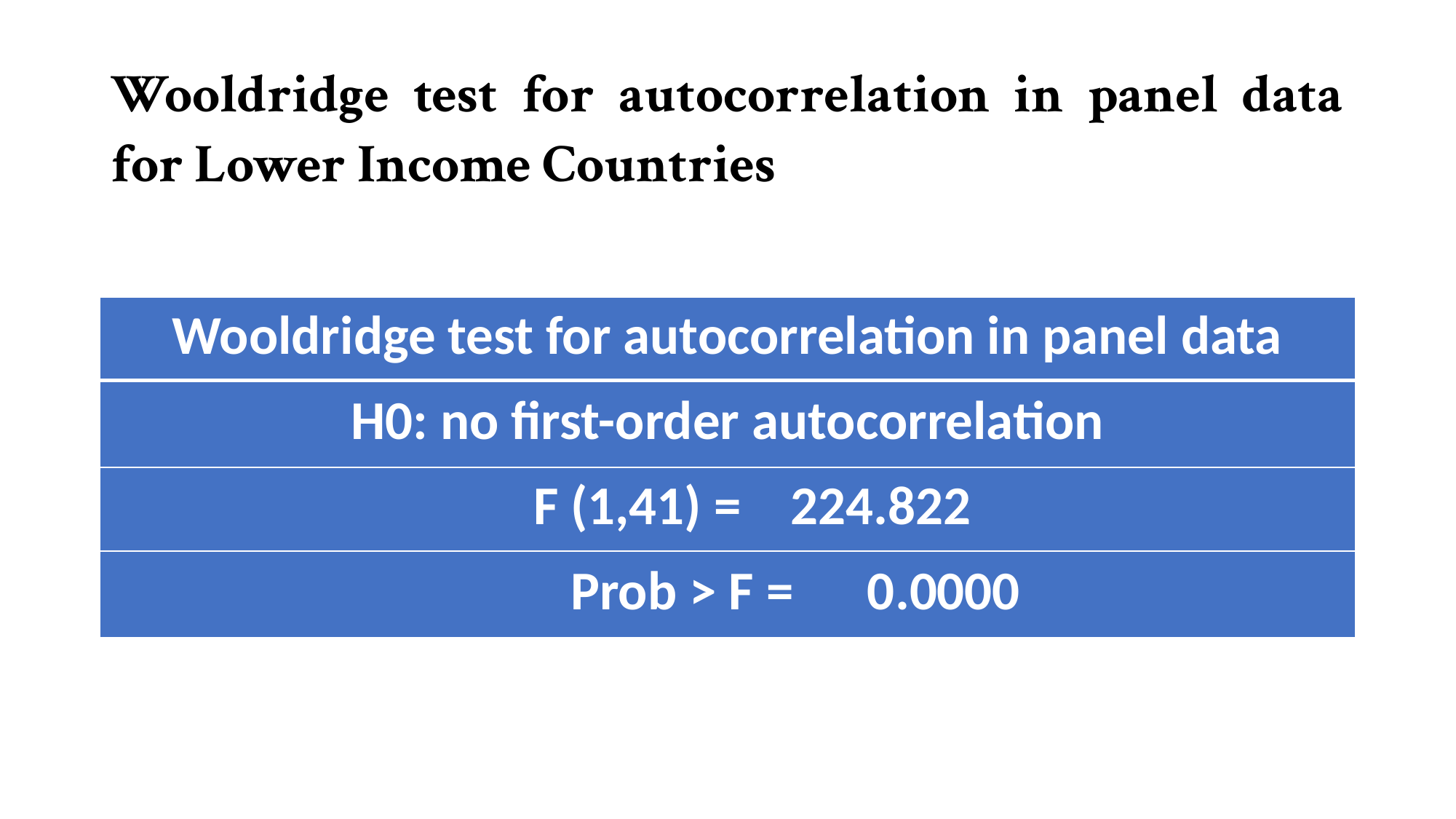

# Wooldridge test for autocorrelation in panel data for Lower Income Countries
| Wooldridge test for autocorrelation in panel data |
| --- |
| H0: no first-order autocorrelation |
| F (1,41) = 224.822 |
| Prob > F = 0.0000 |